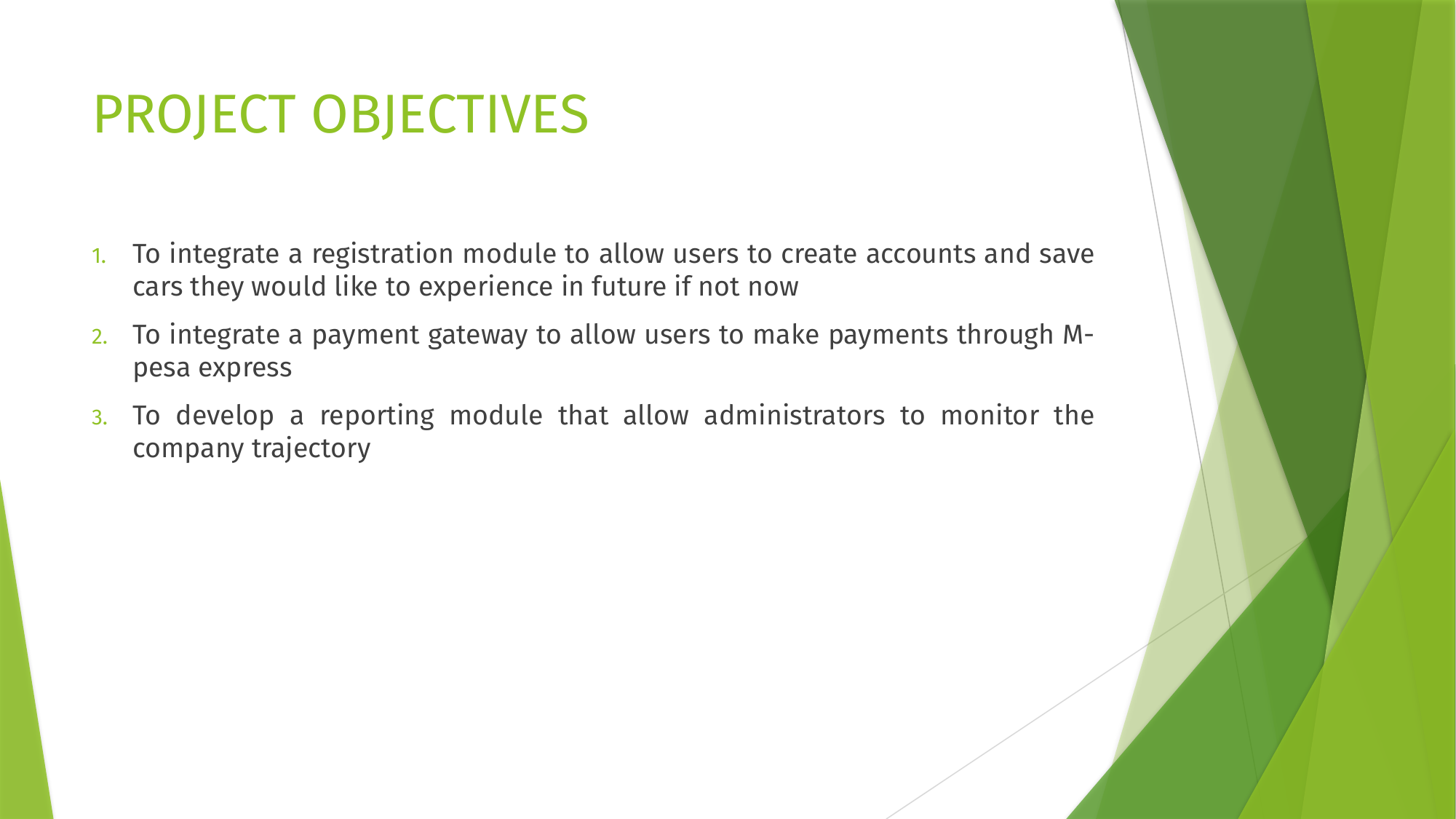

# PROJECT OBJECTIVES
To integrate a registration module to allow users to create accounts and save cars they would like to experience in future if not now
To integrate a payment gateway to allow users to make payments through M-pesa express
To develop a reporting module that allow administrators to monitor the company trajectory